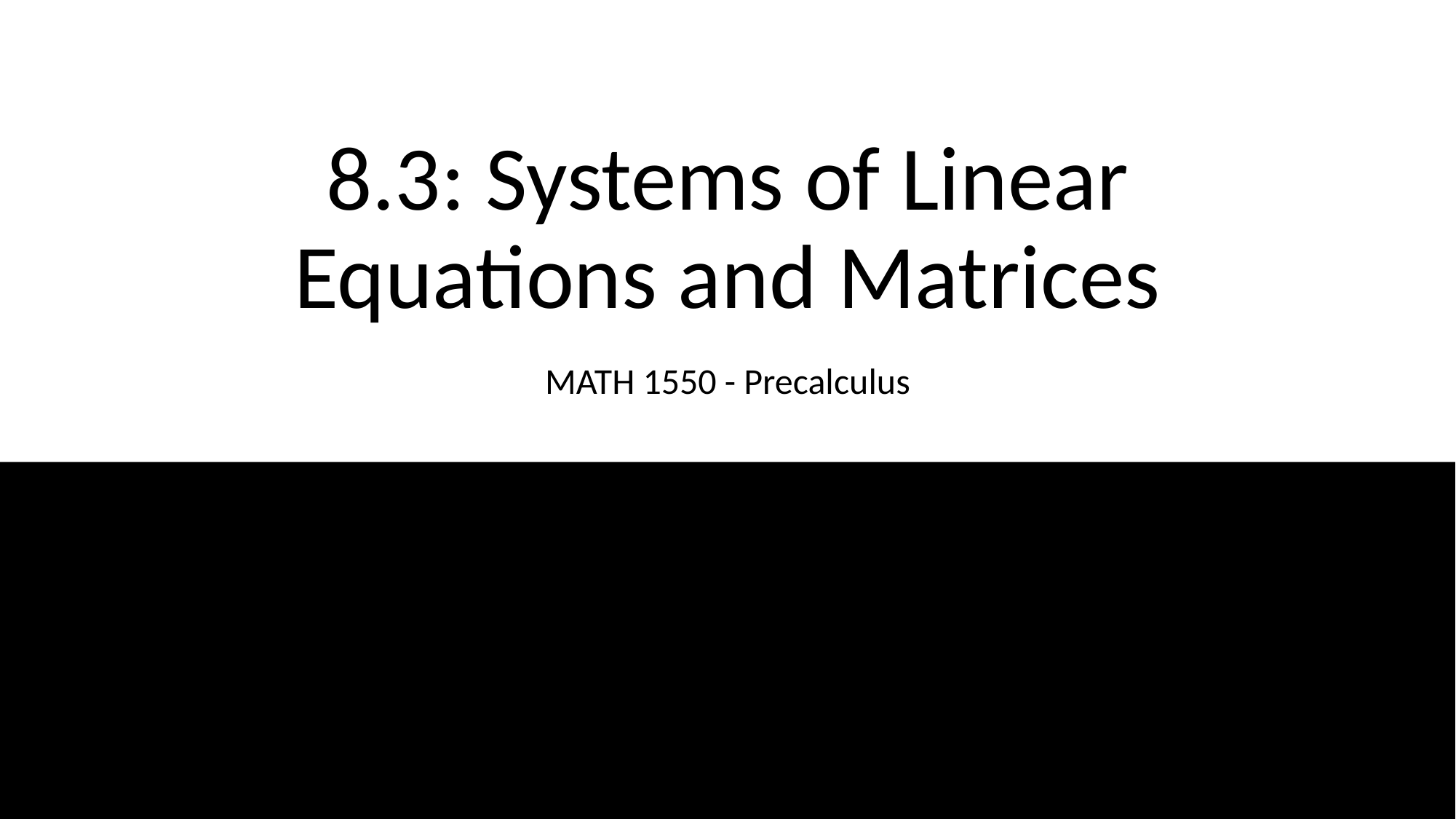

# 8.3: Systems of Linear Equations and Matrices
MATH 1550 - Precalculus